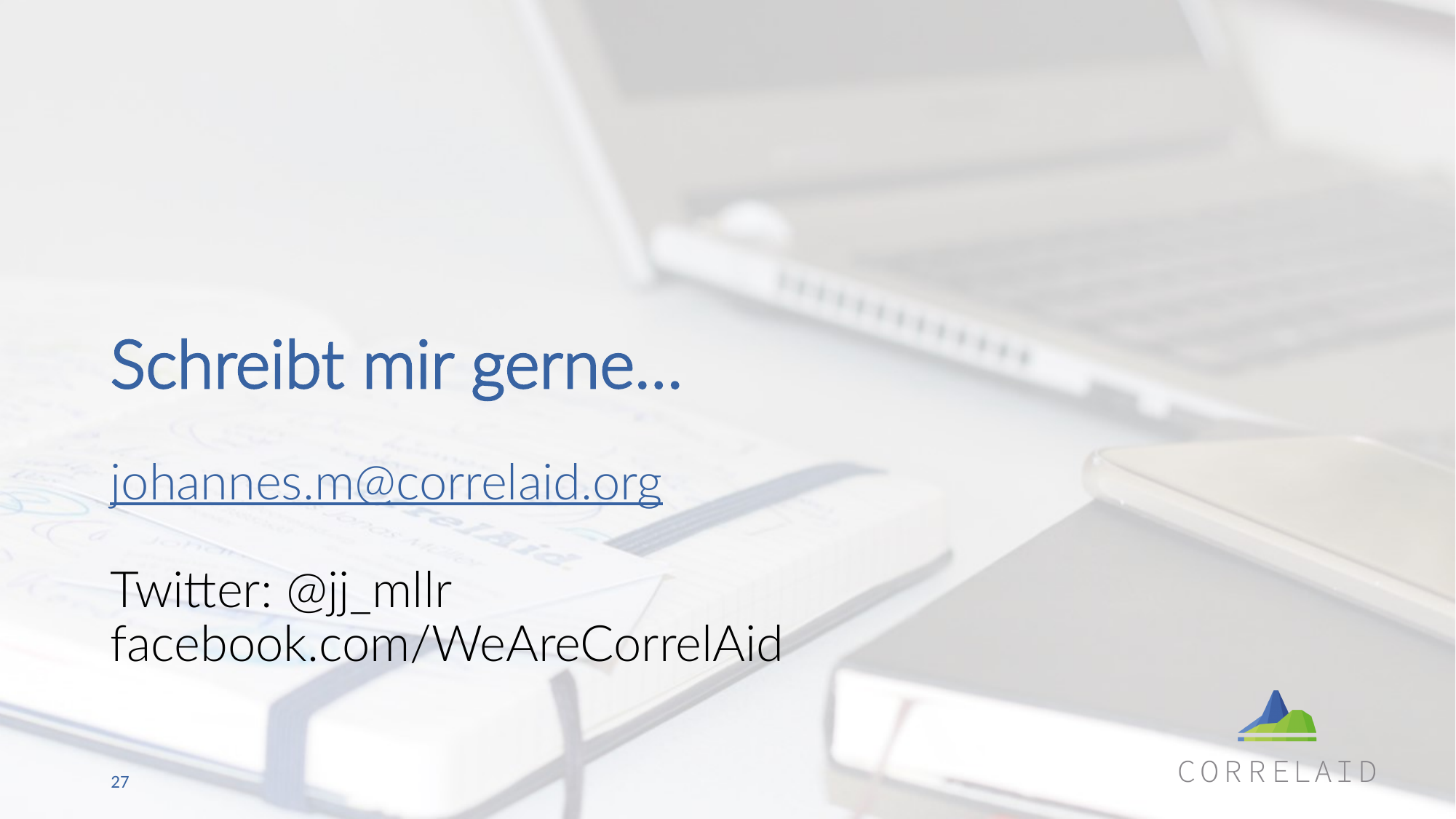

# Schreibt mir gerne… johannes.m@correlaid.org Twitter: @jj_mllr facebook.com/WeAreCorrelAid
27